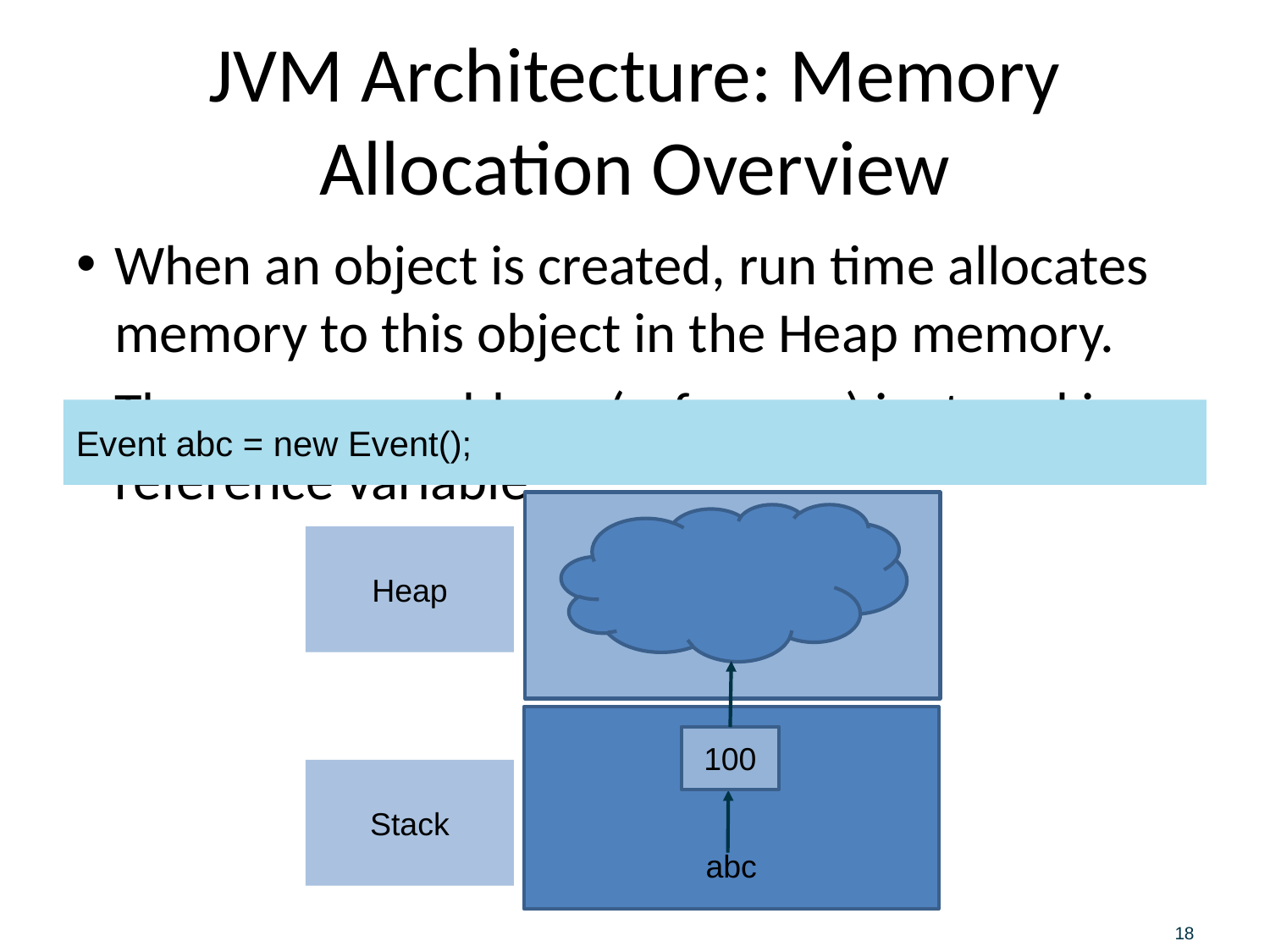

# JVM Architecture: Memory Allocation Overview
When an object is created, run time allocates memory to this object in the Heap memory.
The memory address (reference) is stored in a reference variable.

Event abc = new Event();

Heap

abc
100
Stack
18